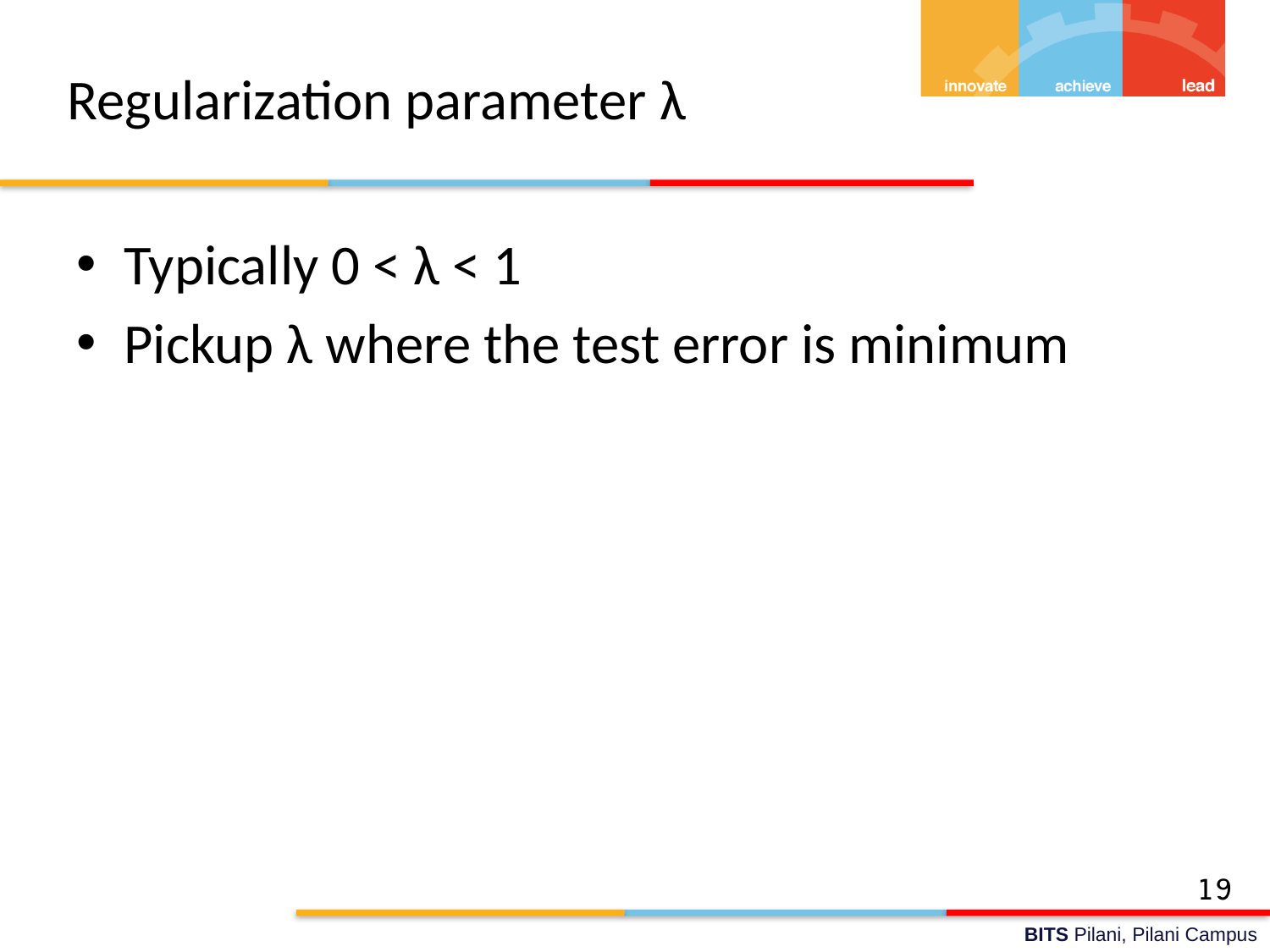

# Regularization parameter λ
Typically 0 < λ < 1
Pickup λ where the test error is minimum
19